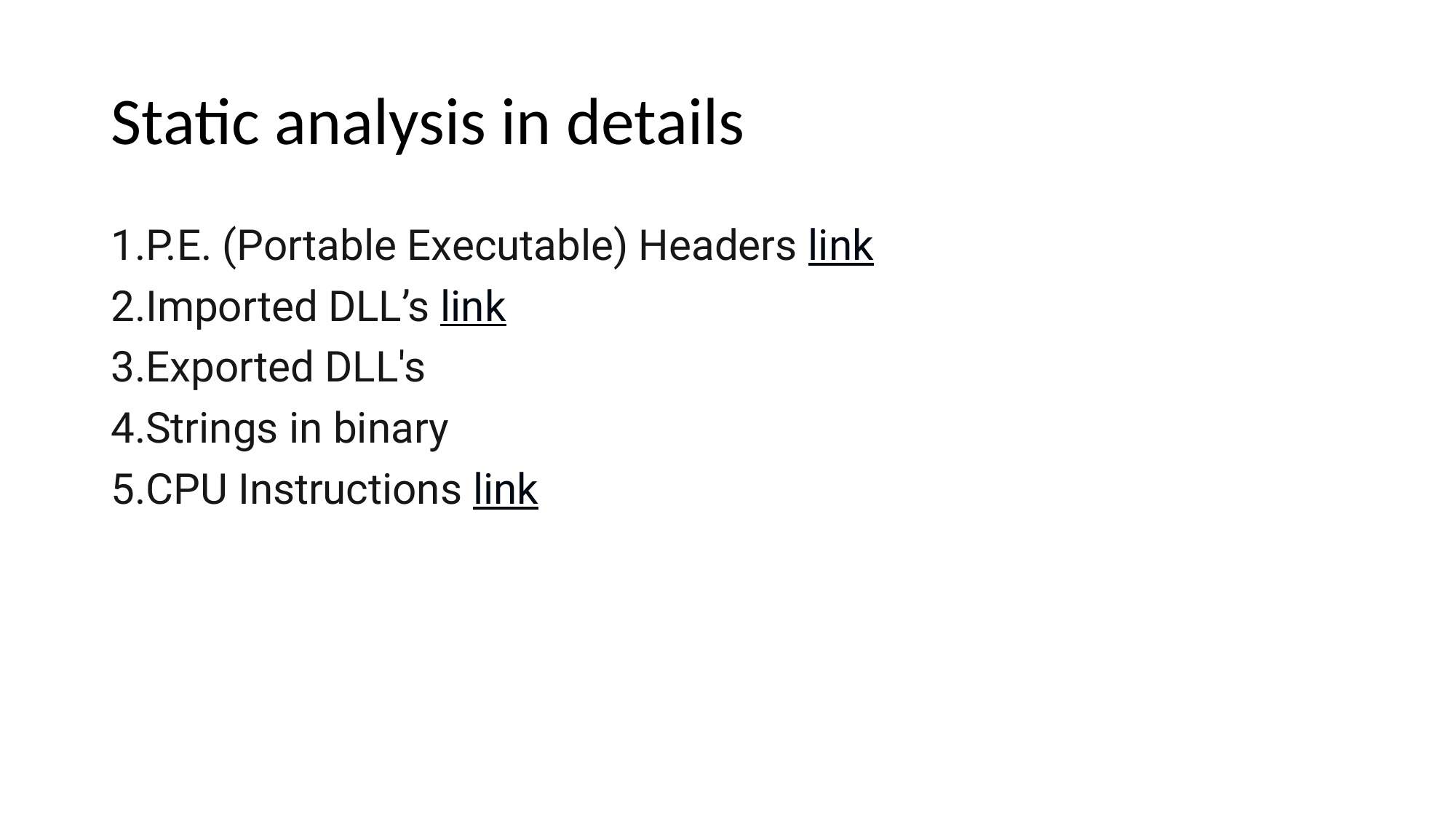

# Static analysis in details
P.E. (Portable Executable) Headers link
Imported DLL’s link
Exported DLL's
Strings in binary
CPU Instructions link